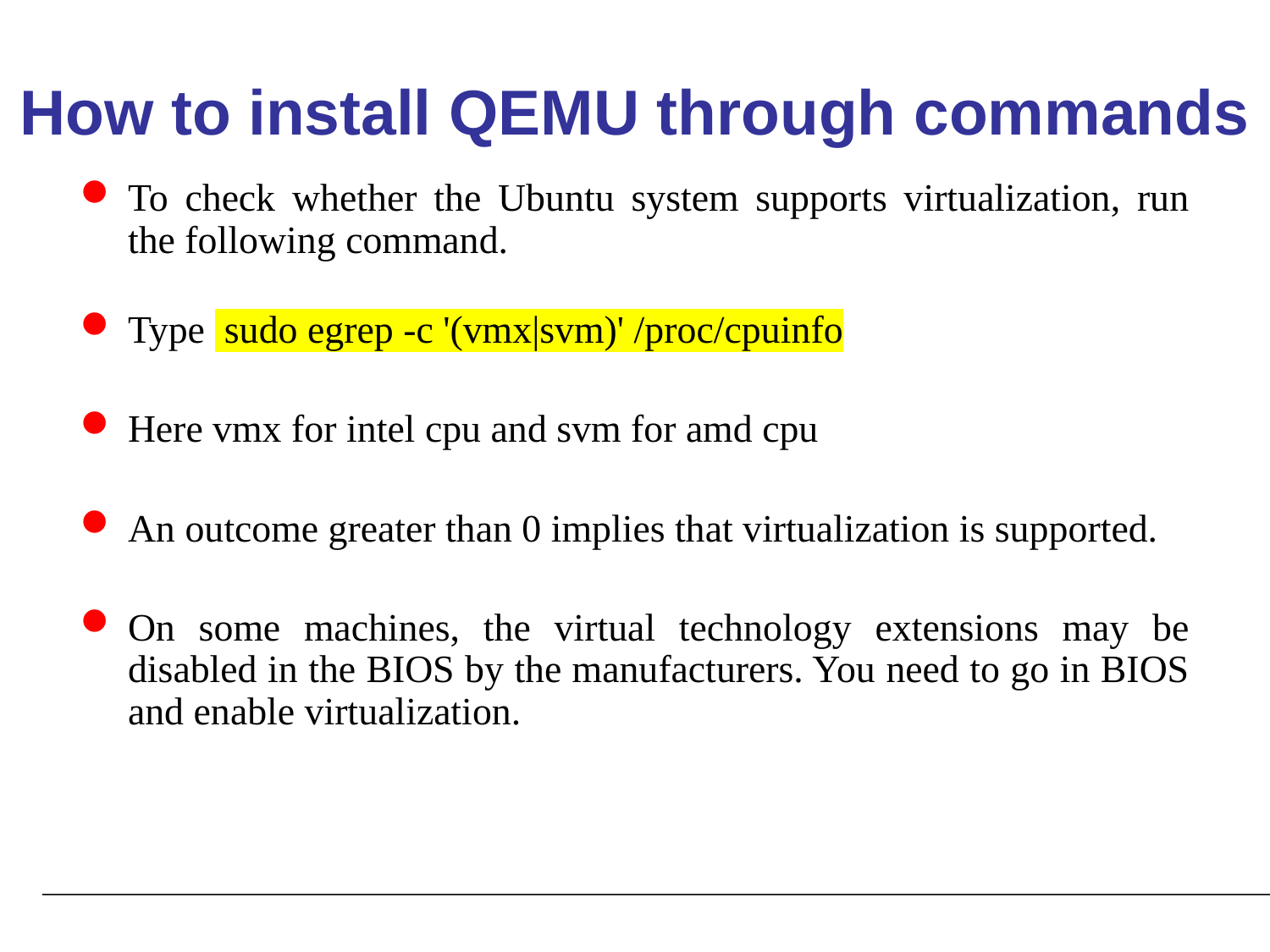

# How to install QEMU through commands
To check whether the Ubuntu system supports virtualization, run the following command.

Type  sudo egrep -c '(vmx|svm)' /proc/cpuinfo

Here vmx for intel cpu and svm for amd cpu

An outcome greater than 0 implies that virtualization is supported.

On some machines, the virtual technology extensions may be disabled in the BIOS by the manufacturers. You need to go in BIOS and enable virtualization.